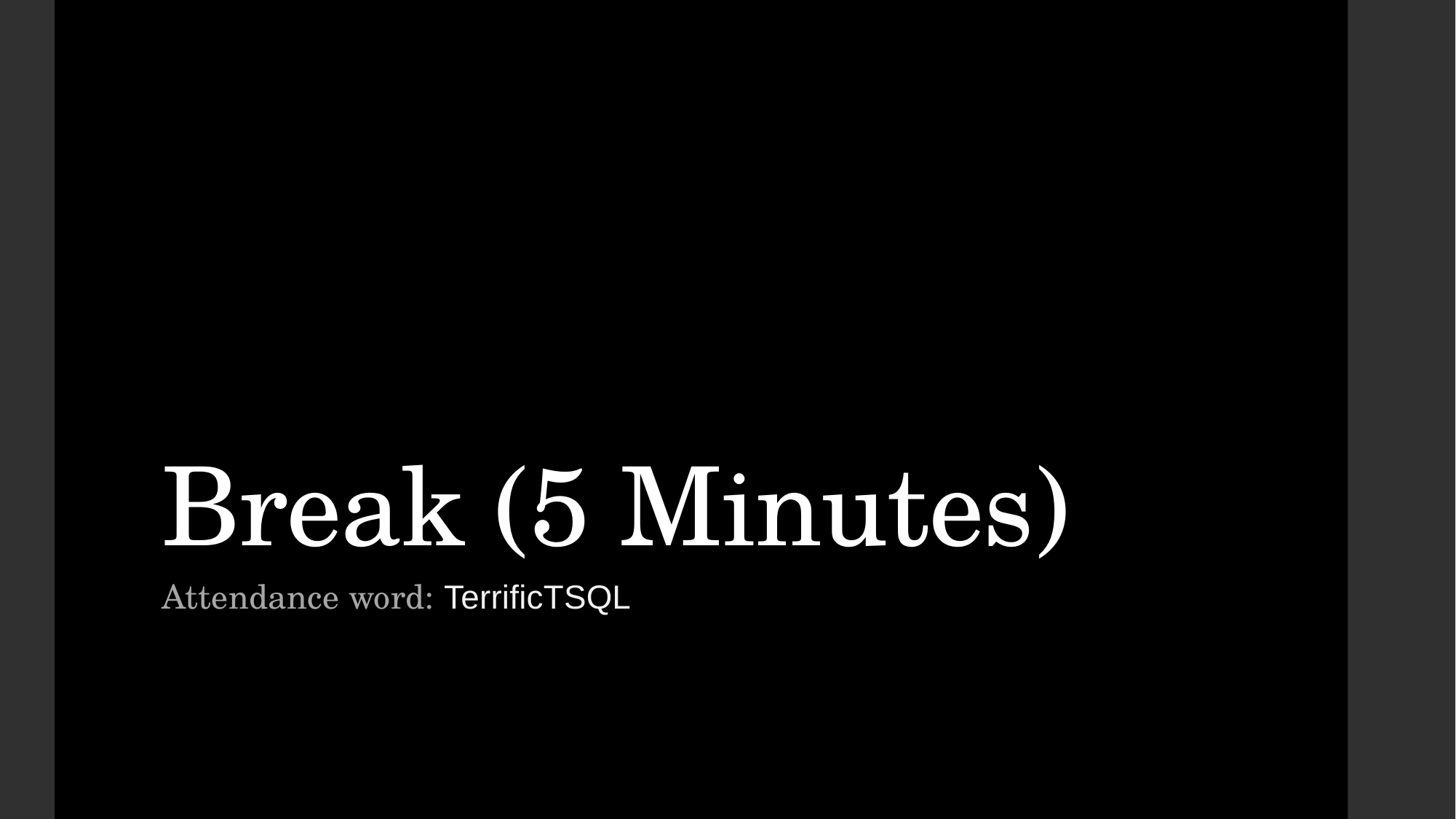

# Break (5 Minutes)
Attendance word: TerrificTSQL